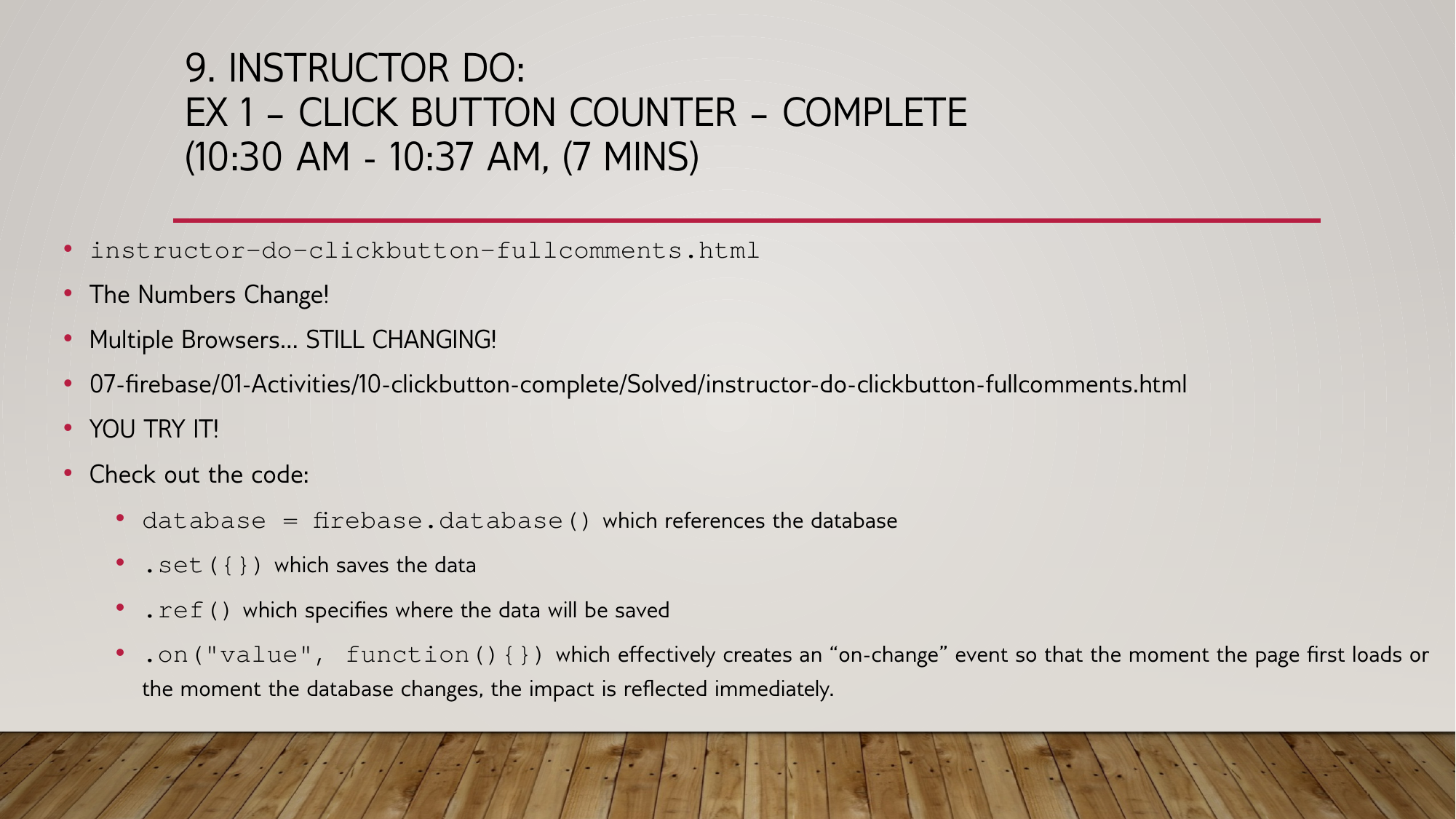

# 9. Instructor Do: Ex 1 – Click Button Counter – Complete (10:30 AM - 10:37 AM, (7 mins)
instructor-do-clickbutton-fullcomments.html
The Numbers Change!
Multiple Browsers… STILL CHANGING!
07-firebase/01-Activities/10-clickbutton-complete/Solved/instructor-do-clickbutton-fullcomments.html
YOU TRY IT!
Check out the code:
database = firebase.database() which references the database
.set({}) which saves the data
.ref() which specifies where the data will be saved
.on("value", function(){}) which effectively creates an “on-change” event so that the moment the page first loads or the moment the database changes, the impact is reflected immediately.